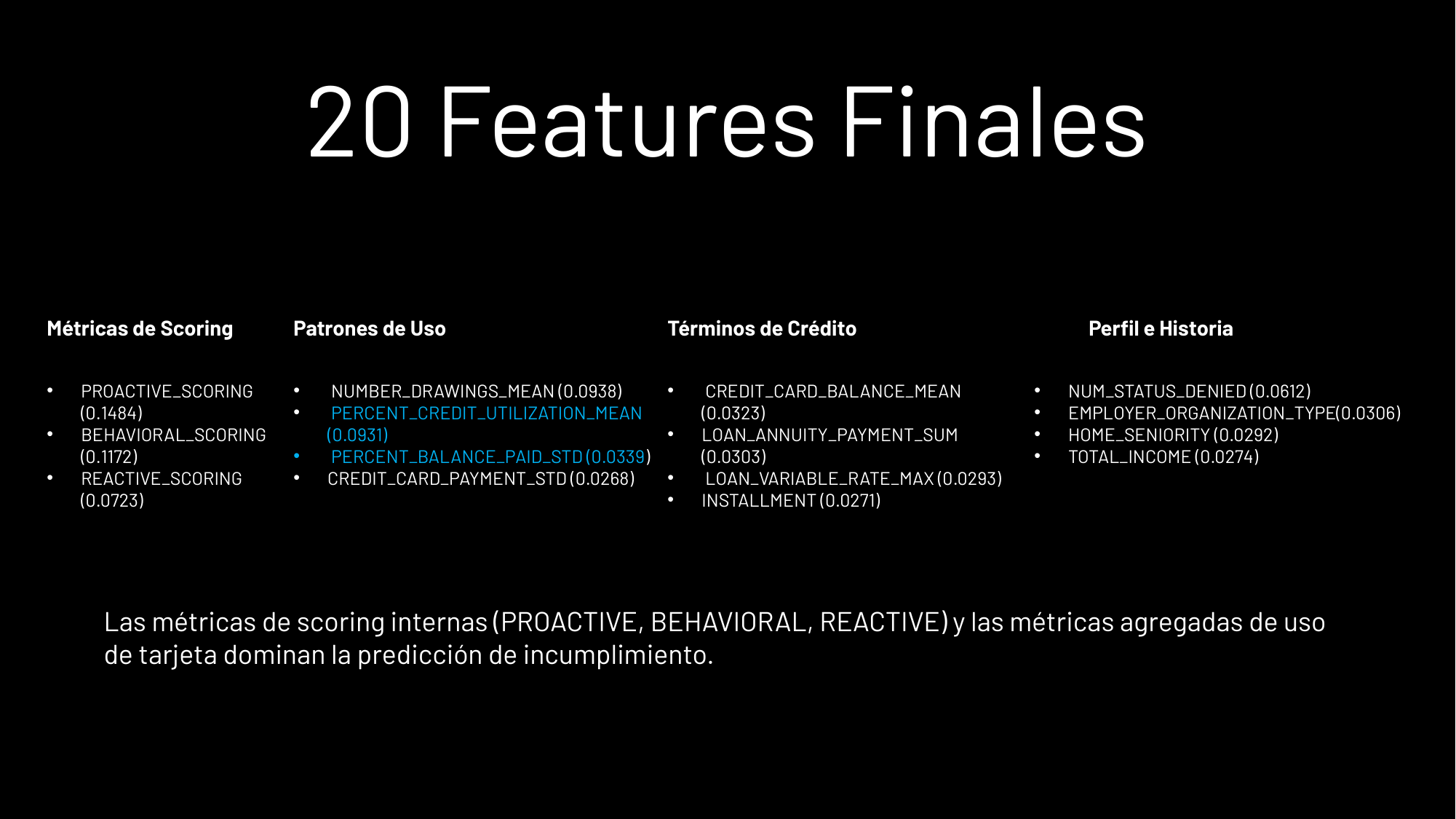

20 Features Finales

| Métricas de Scoring | Patrones de Uso | Términos de Crédito | Perfil e Historia |
| --- | --- | --- | --- |
| PROACTIVE\_SCORING (0.1484) BEHAVIORAL\_SCORING (0.1172) REACTIVE\_SCORING (0.0723) | NUMBER\_DRAWINGS\_MEAN (0.0938) PERCENT\_CREDIT\_UTILIZATION\_MEAN (0.0931) PERCENT\_BALANCE\_PAID\_STD (0.0339) CREDIT\_CARD\_PAYMENT\_STD (0.0268) | CREDIT\_CARD\_BALANCE\_MEAN (0.0323) LOAN\_ANNUITY\_PAYMENT\_SUM (0.0303) LOAN\_VARIABLE\_RATE\_MAX (0.0293) INSTALLMENT (0.0271) | NUM\_STATUS\_DENIED (0.0612) EMPLOYER\_ORGANIZATION\_TYPE(0.0306) HOME\_SENIORITY (0.0292) TOTAL\_INCOME (0.0274) |
Las métricas de scoring internas (PROACTIVE, BEHAVIORAL, REACTIVE) y las métricas agregadas de uso de tarjeta dominan la predicción de incumplimiento.